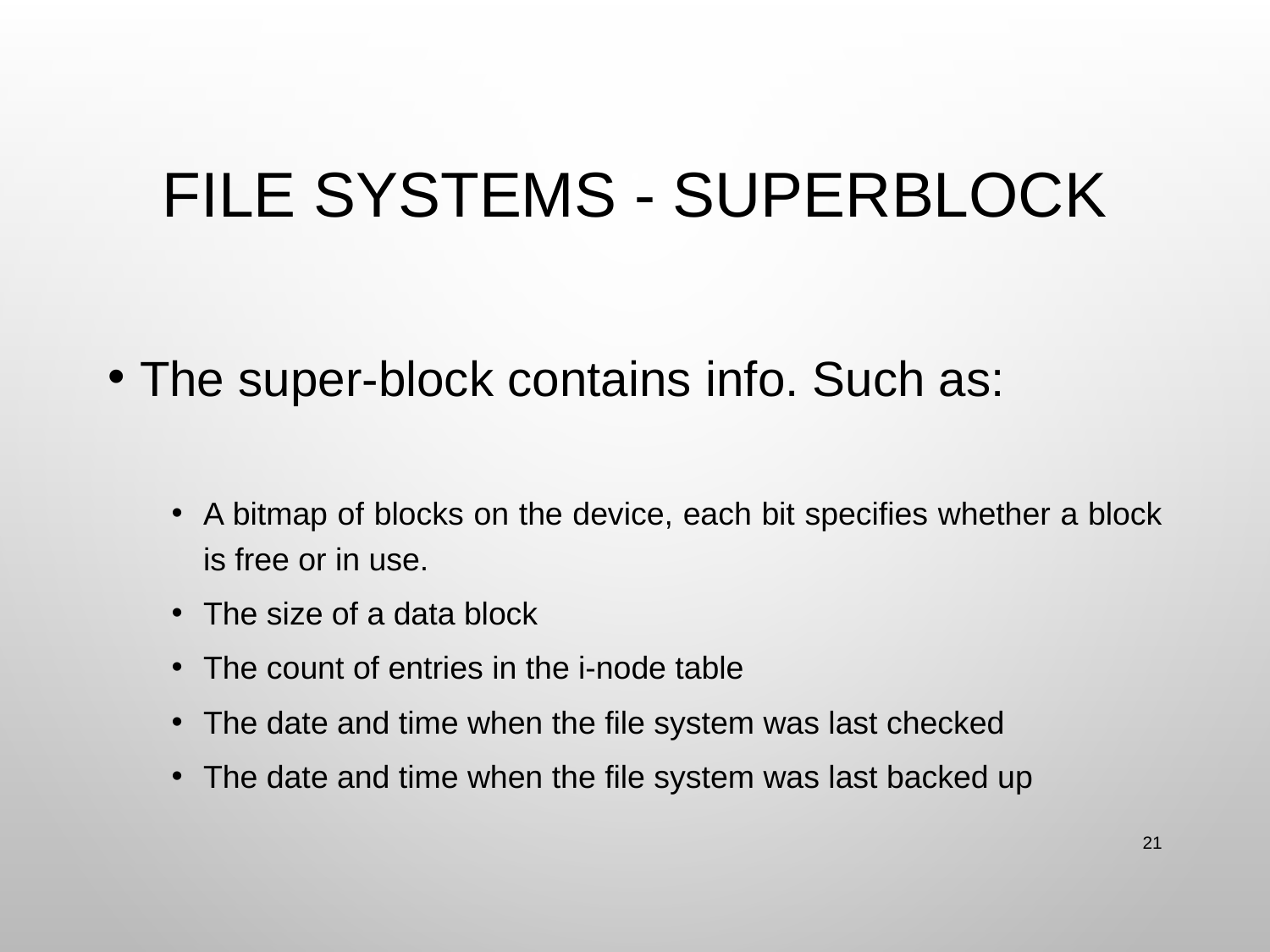

# File Systems - Superblock
The super-block contains info. Such as:

A bitmap of blocks on the device, each bit specifies whether a block is free or in use.
The size of a data block
The count of entries in the i-node table
The date and time when the file system was last checked
The date and time when the file system was last backed up

21